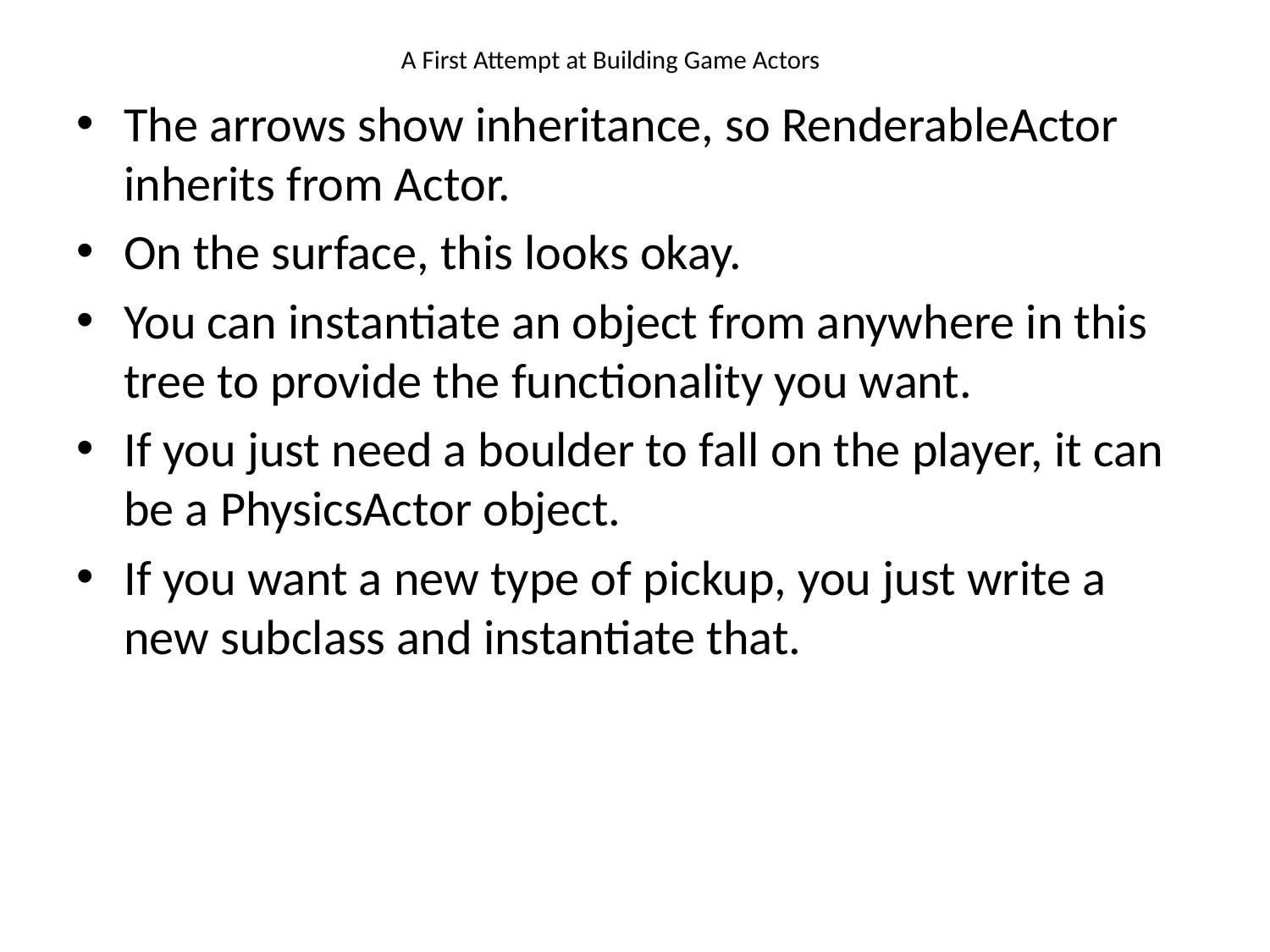

# A First Attempt at Building Game Actors
The arrows show inheritance, so RenderableActor inherits from Actor.
On the surface, this looks okay.
You can instantiate an object from anywhere in this tree to provide the functionality you want.
If you just need a boulder to fall on the player, it can be a PhysicsActor object.
If you want a new type of pickup, you just write a new subclass and instantiate that.